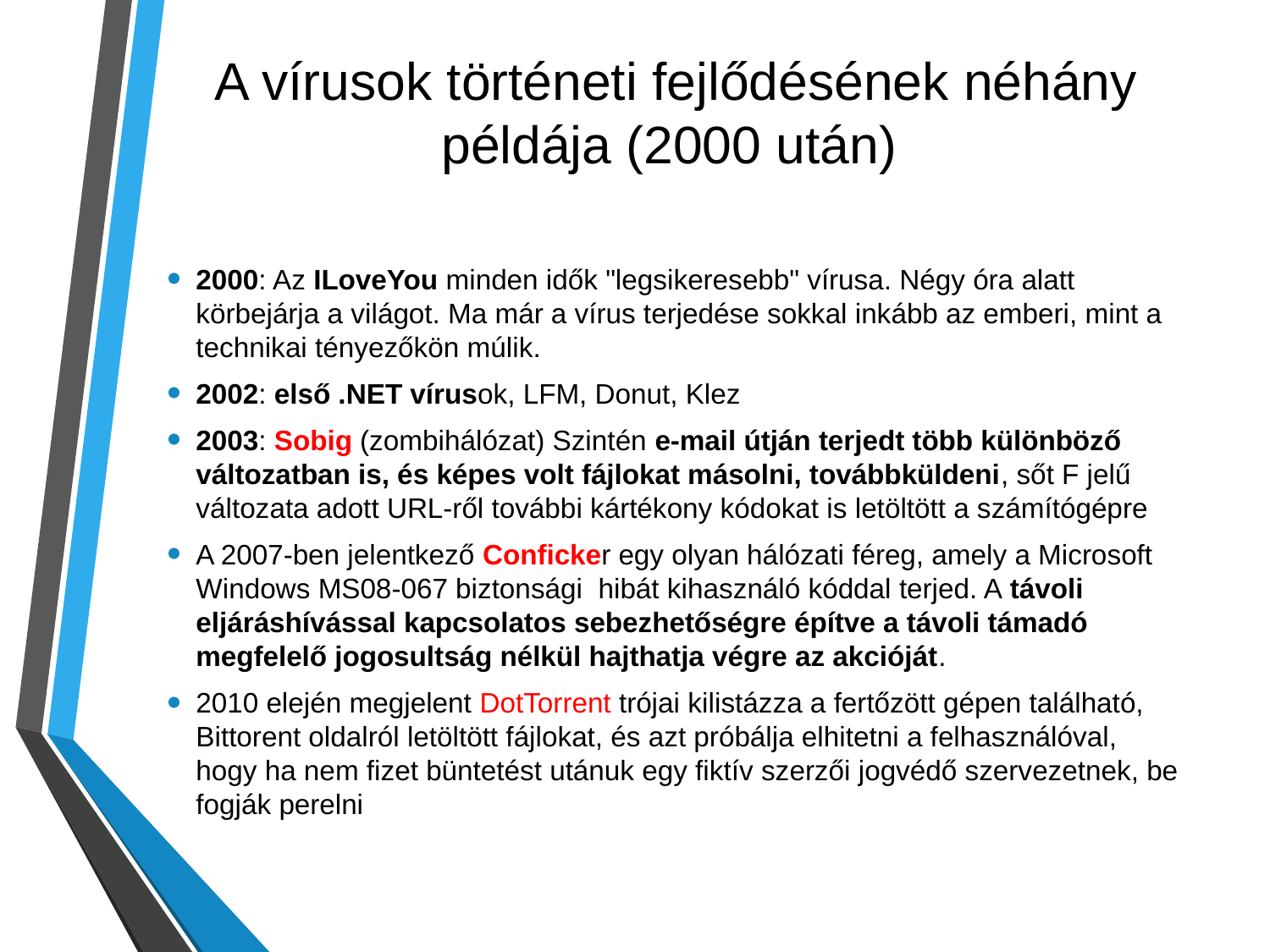

# A vírusok történeti fejlődésének néhány példája (2000 után)

2000: Az ILoveYou minden idők "legsikeresebb" vírusa. Négy óra alatt körbejárja a világot. Ma már a vírus terjedése sokkal inkább az emberi, mint a technikai tényezőkön múlik.
2002: első .NET vírusok, LFM, Donut, Klez
2003: Sobig (zombihálózat) Szintén e-mail útján terjedt több különböző változatban is, és képes volt fájlokat másolni, továbbküldeni, sőt F jelű változata adott URL-ről további kártékony kódokat is letöltött a számítógépre
A 2007-ben jelentkező Conficker egy olyan hálózati féreg, amely a Microsoft Windows MS08-067 biztonsági  hibát kihasználó kóddal terjed. A távoli eljáráshívással kapcsolatos sebezhetőségre építve a távoli támadó megfelelő jogosultság nélkül hajthatja végre az akcióját.
2010 elején megjelent DotTorrent trójai kilistázza a fertőzött gépen található, Bittorent oldalról letöltött fájlokat, és azt próbálja elhitetni a felhasználóval, hogy ha nem fizet büntetést utánuk egy fiktív szerzői jogvédő szervezetnek, be fogják perelni